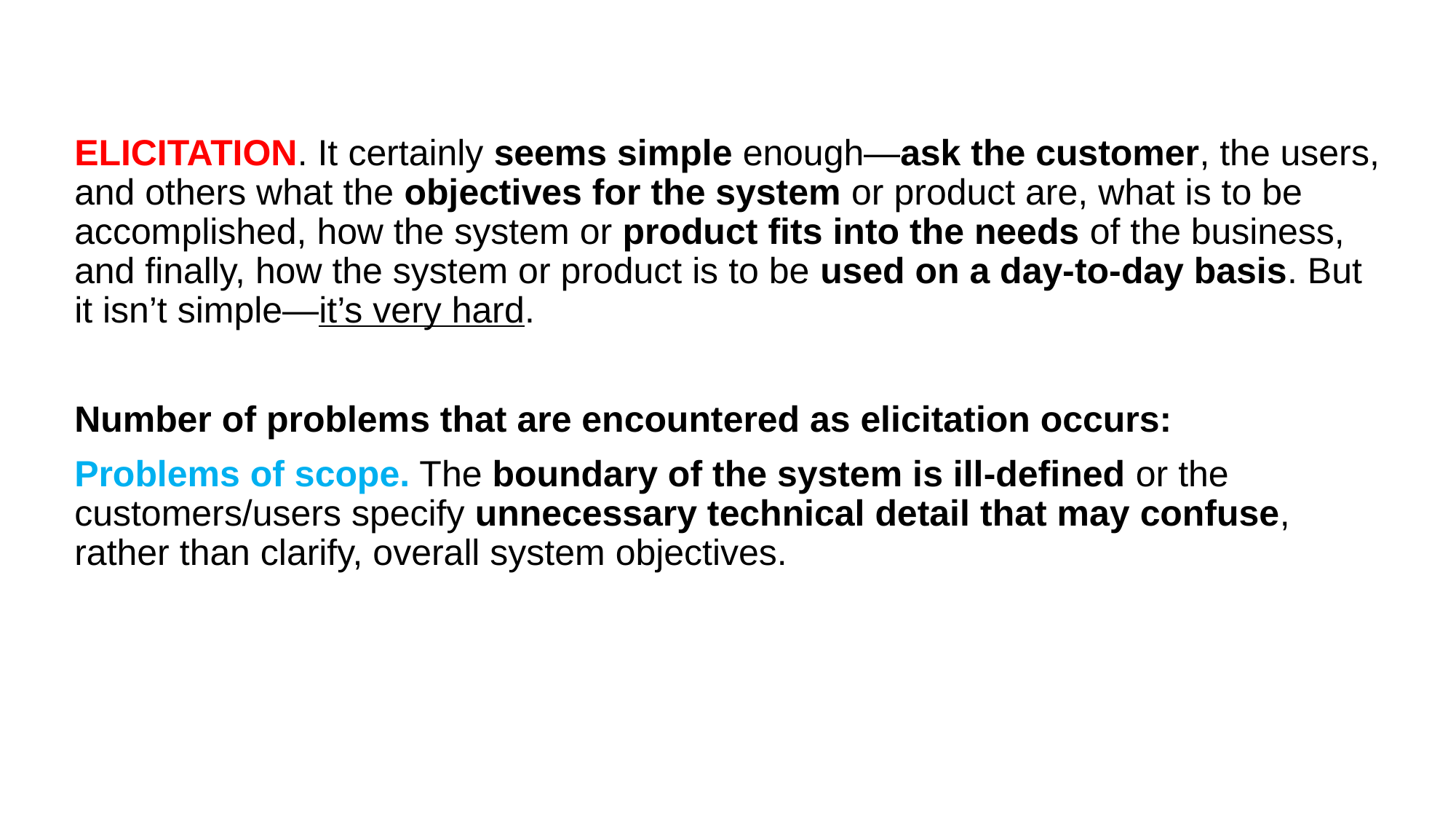

ELICITATION. It certainly seems simple enough—ask the customer, the users, and others what the objectives for the system or product are, what is to be accomplished, how the system or product fits into the needs of the business, and finally, how the system or product is to be used on a day-to-day basis. But it isn’t simple—it’s very hard.

Number of problems that are encountered as elicitation occurs:
Problems of scope. The boundary of the system is ill-defined or the customers/users specify unnecessary technical detail that may confuse, rather than clarify, overall system objectives.